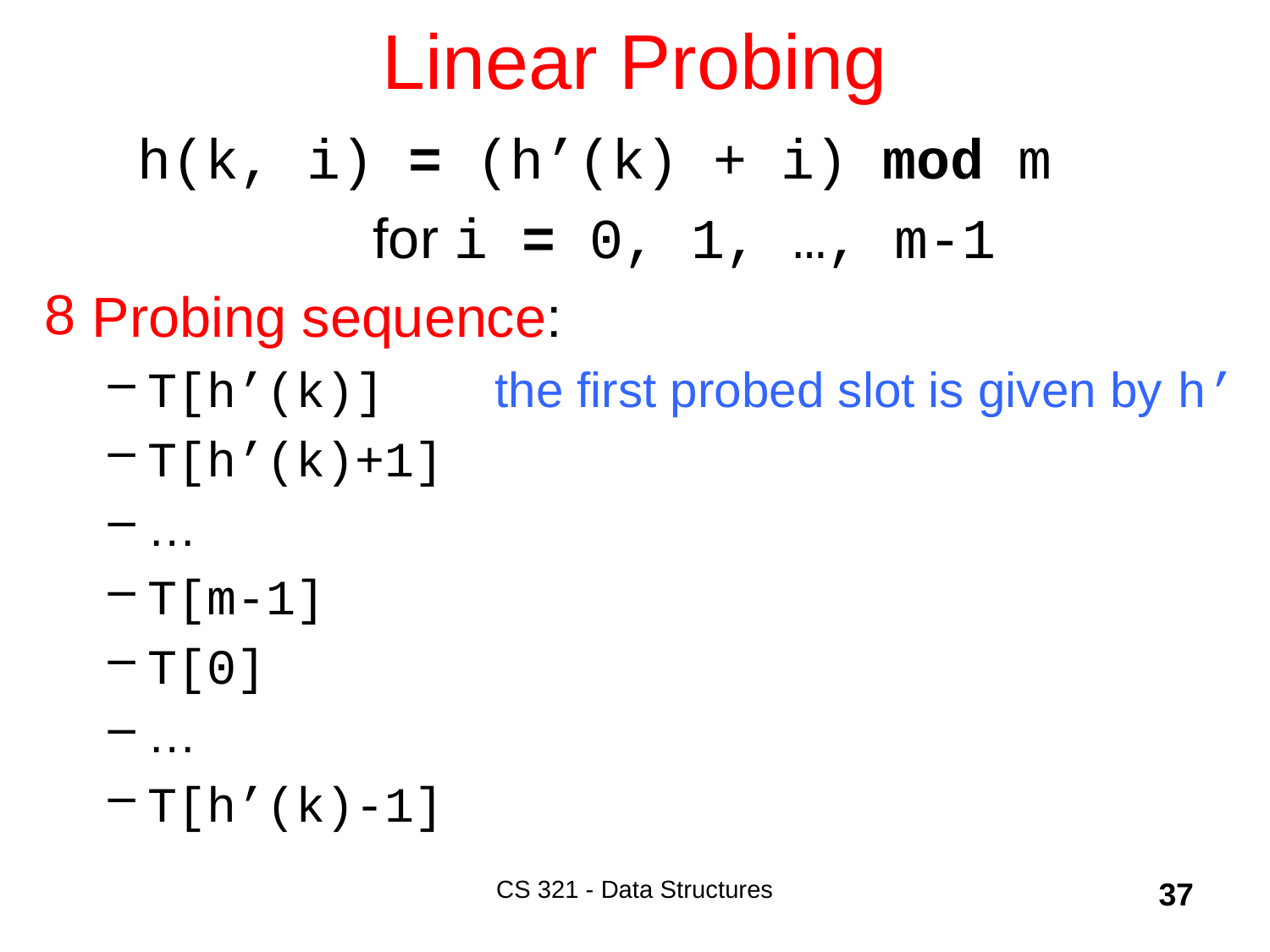

# Linear Probing
h(k, i) = (h’(k) + i) mod m
     for i = 0, 1, …, m-1
Probing sequence:
T[h’(k)]        the first probed slot is given by h’
T[h’(k)+1]
…
T[m-1]
T[0]
…
T[h’(k)-1]
CS 321 - Data Structures
37